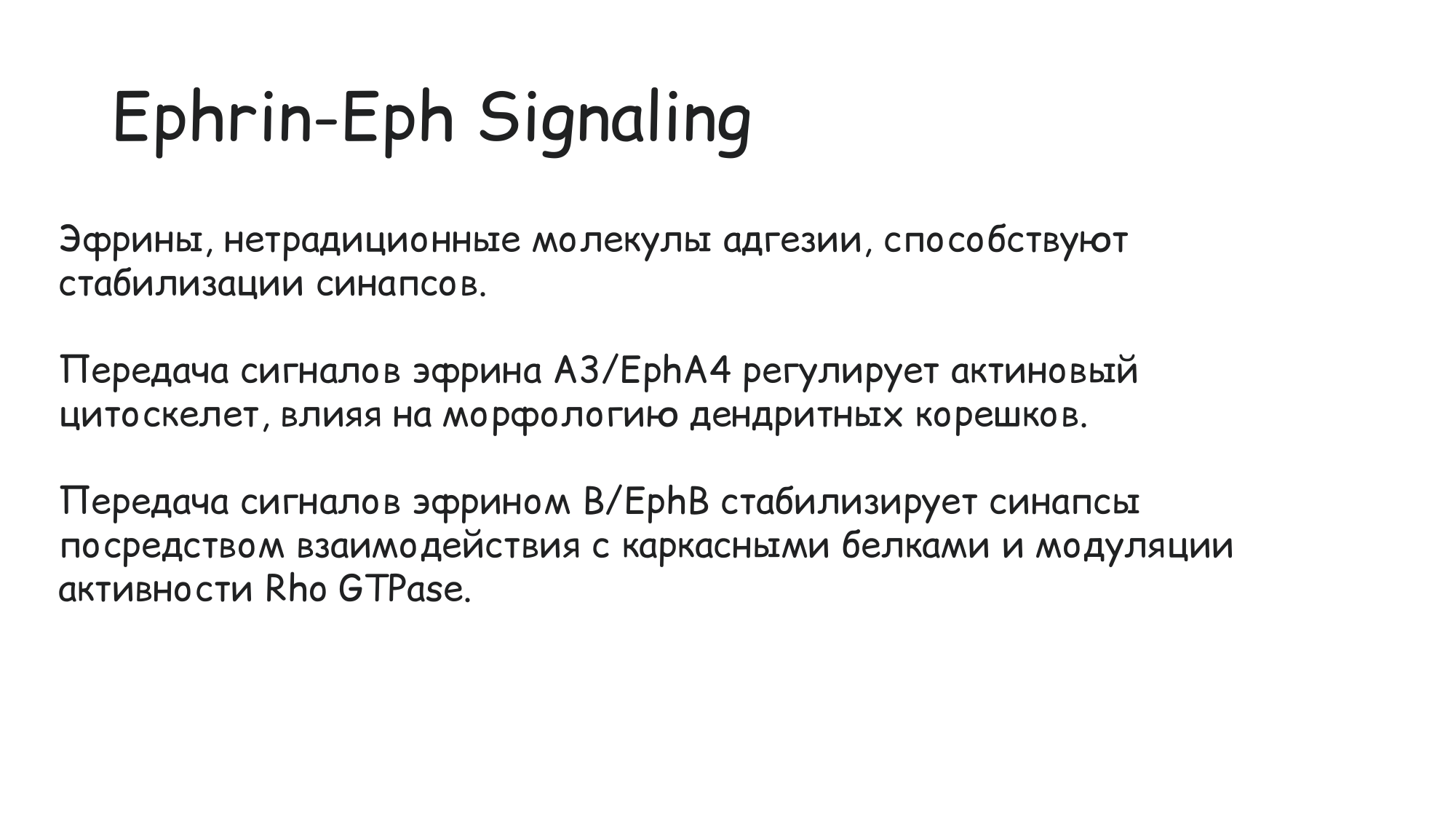

# Ephrin-Eph Signaling
Эфрины, нетрадиционные молекулы адгезии, способствуют стабилизации синапсов.

Передача сигналов эфрина A3/EphA4 регулирует актиновый цитоскелет, влияя на морфологию дендритных корешков.

Передача сигналов эфрином B/EphB стабилизирует синапсы посредством взаимодействия с каркасными белками и модуляции активности Rho GTPase.